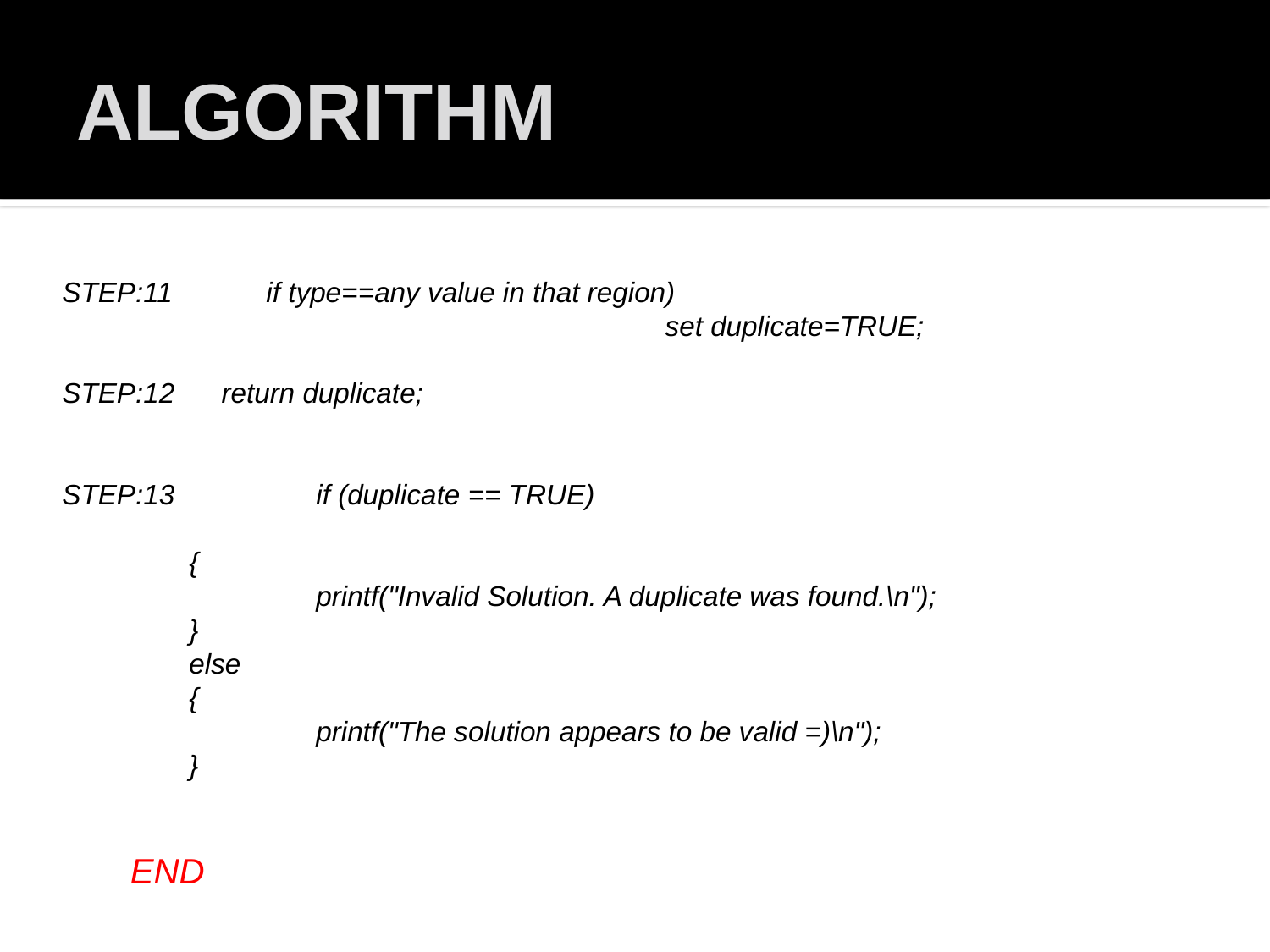

# ALGORITHM
STEP:11            if type==any value in that region)
                                                                             set duplicate=TRUE;

STEP:12      return duplicate;

STEP:13     	if (duplicate == TRUE)

	{
		printf("Invalid Solution. A duplicate was found.\n");
	}
	else
	{
		printf("The solution appears to be valid =)\n");
	}

       END